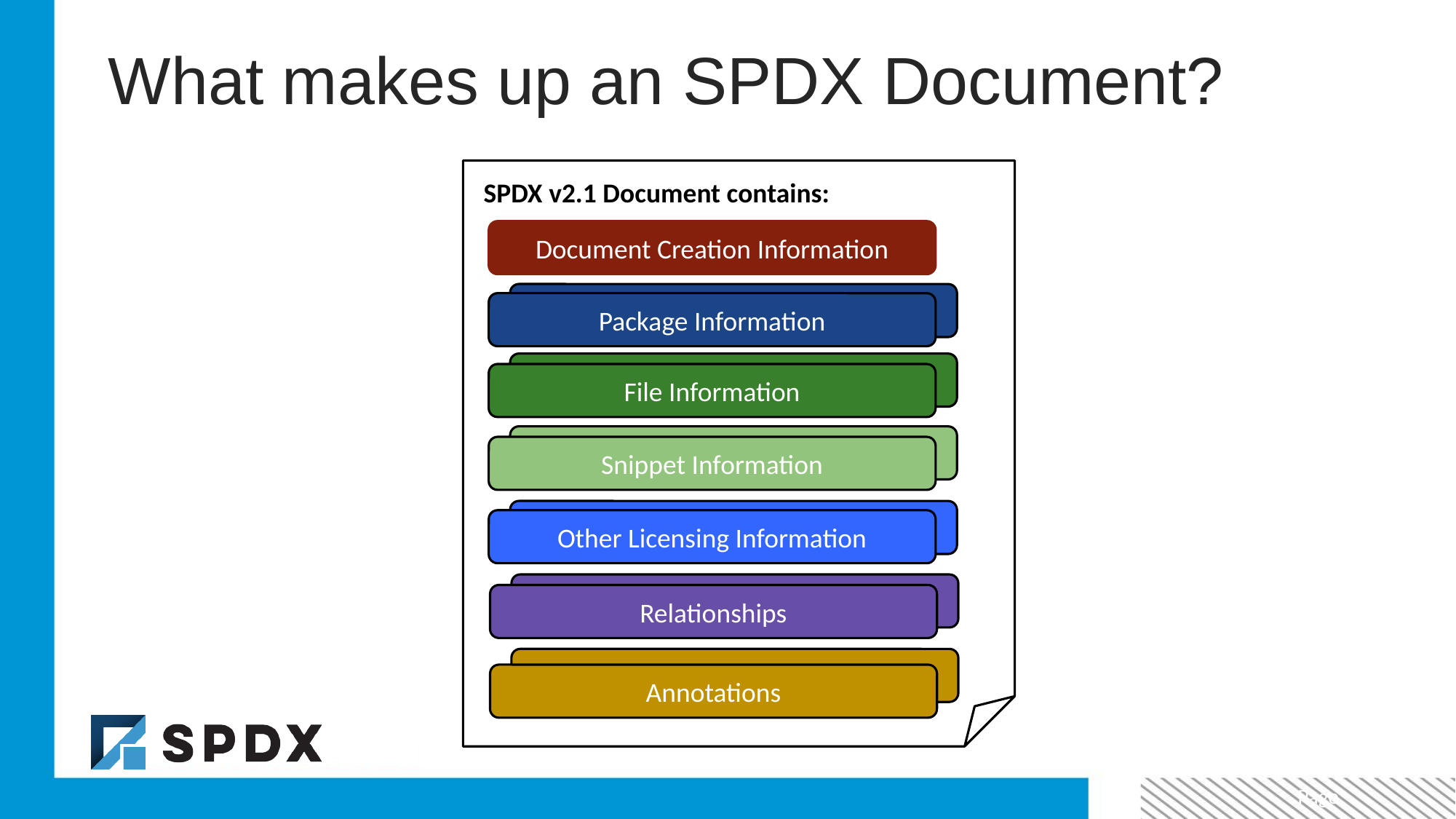

What makes up an SPDX Document?

SPDX v2.1 Document contains:
Document Creation Information
Package Information
Package Information
Other Licensing Information
File Information
Other Licensing Information
Snippet Information
Other Licensing Information
Other Licensing Information
Other Licensing Information
Relationships
Other Licensing Information
Annotations
 Page